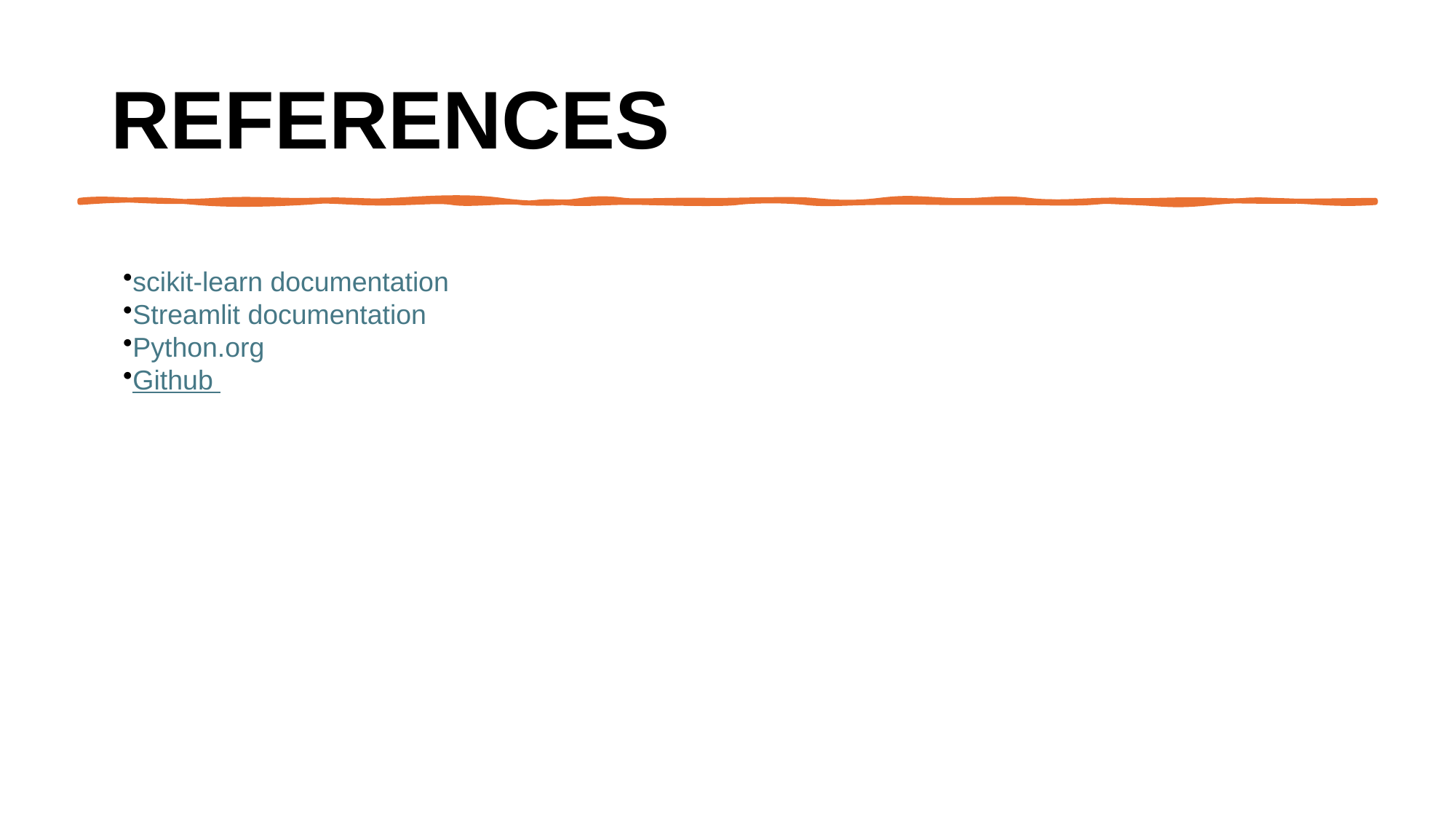

# References

scikit-learn documentation
Streamlit documentation
Python.org
Github